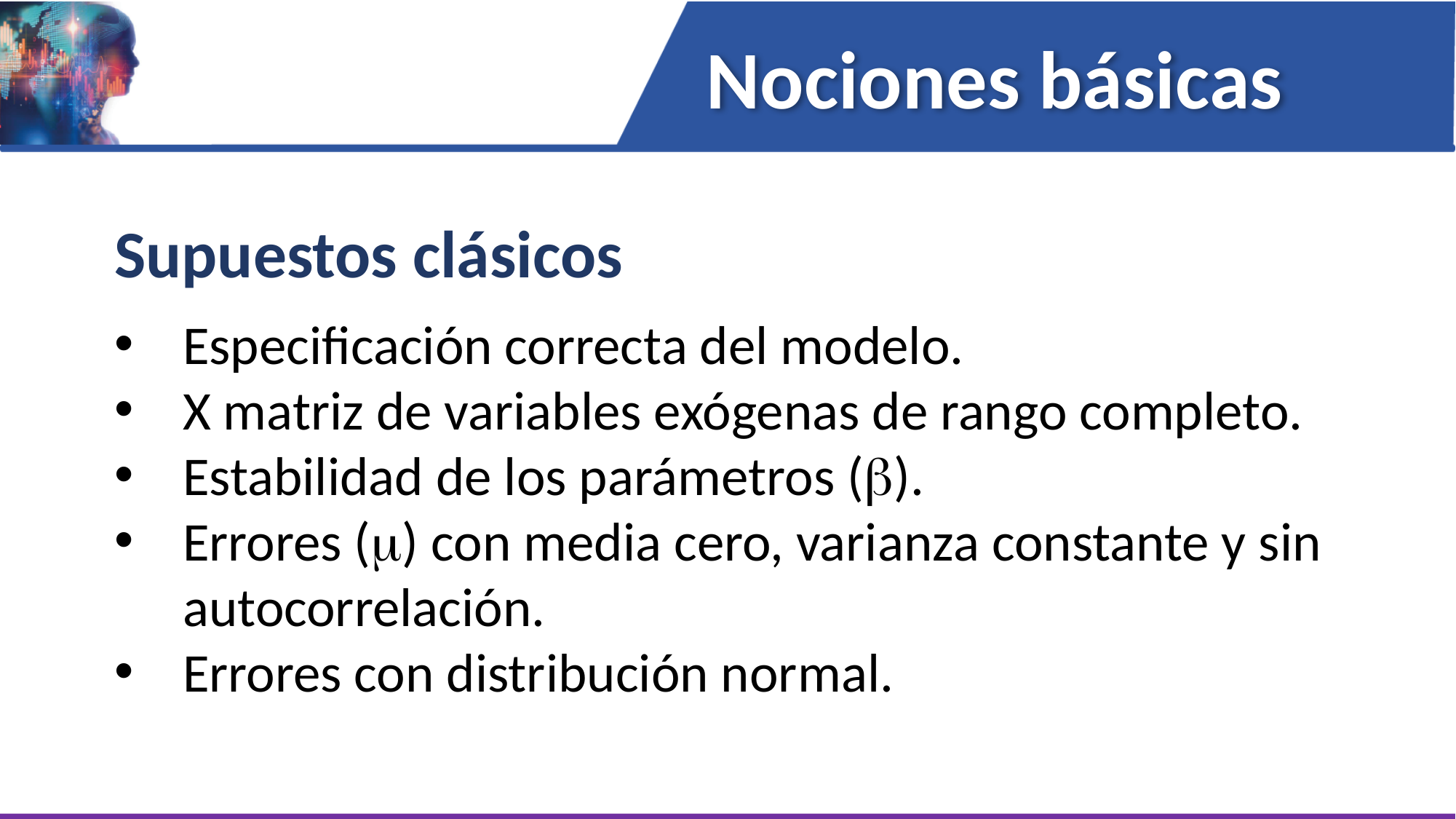

Nociones básicas
Supuestos clásicos
Especificación correcta del modelo.
X matriz de variables exógenas de rango completo.
Estabilidad de los parámetros (β).
Errores (μ) con media cero, varianza constante y sin autocorrelación.
Errores con distribución normal.